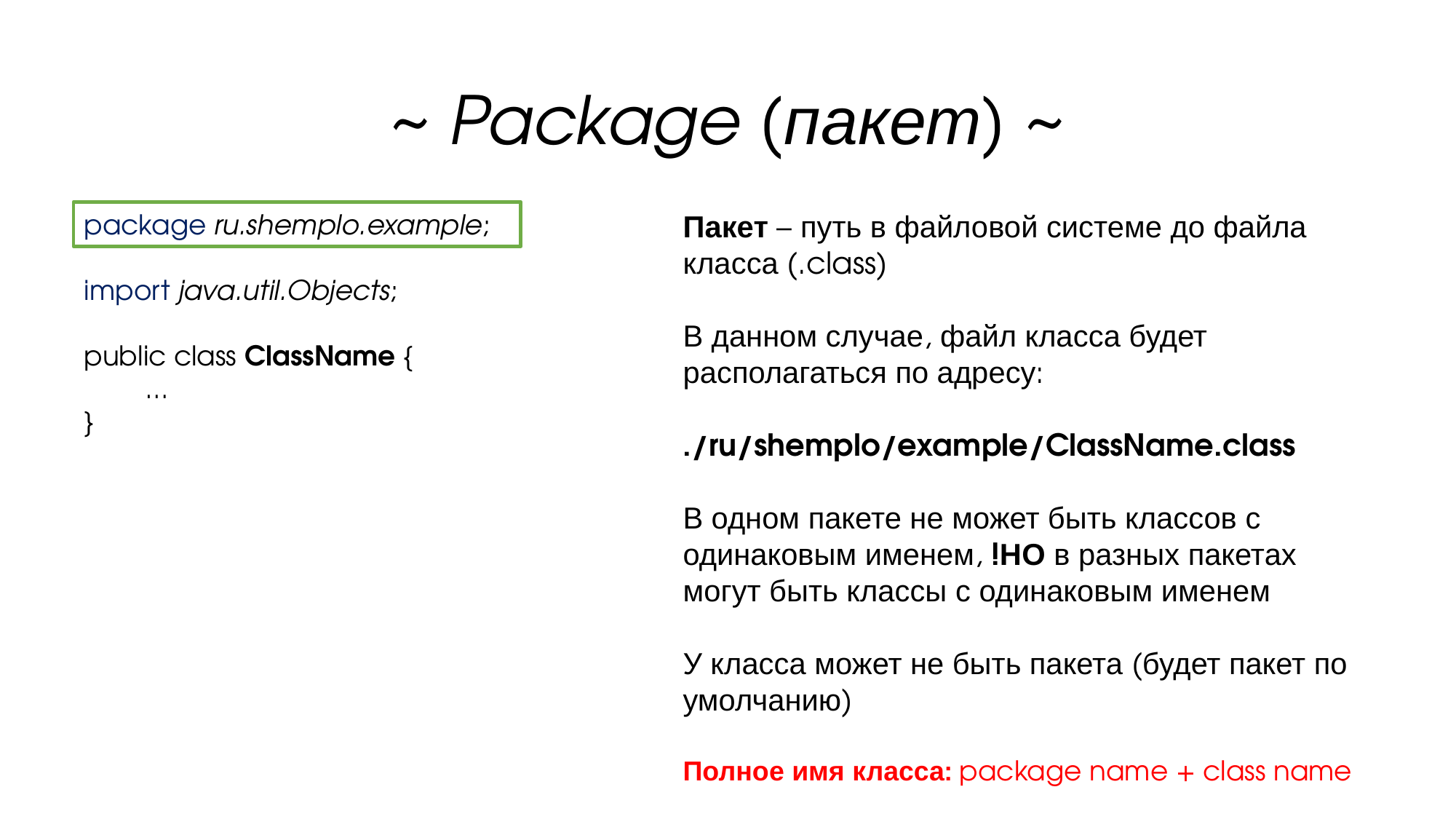

# ~ Package (пакет) ~
package ru.shemplo.example;

import java.util.Objects;

public class ClassName {
        …
}

Пакет – путь в файловой системе до файла класса (.class)

В данном случае, файл класса будет располагаться по адресу:

./ru/shemplo/example/ClassName.class

В одном пакете не может быть классов с одинаковым именем, !НО в разных пакетах могут быть классы с одинаковым именем

У класса может не быть пакета (будет пакет по умолчанию)

Полное имя класса: package name + class name